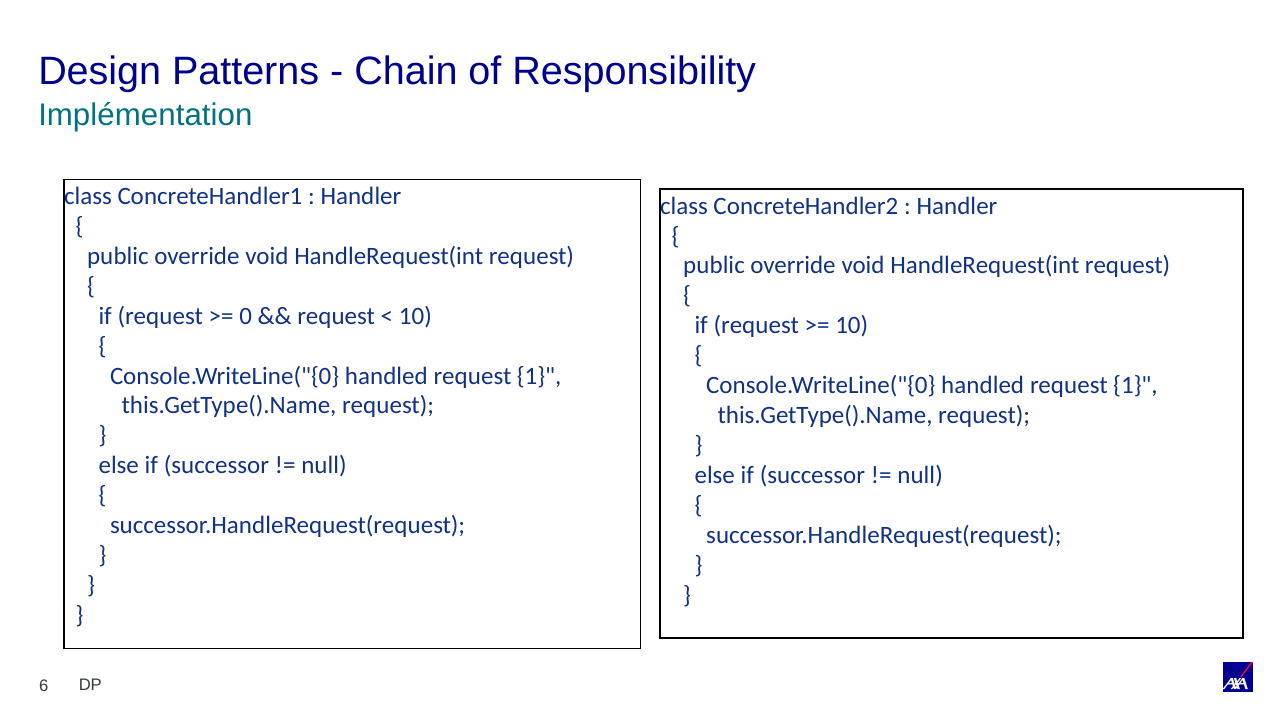

# Design Patterns - Chain of Responsibility
Implémentation
class ConcreteHandler1 : Handler
  {
    public override void HandleRequest(int request)
    {
      if (request >= 0 && request < 10)
      {
        Console.WriteLine("{0} handled request {1}",
          this.GetType().Name, request);
      }
      else if (successor != null)
      {
        successor.HandleRequest(request);
      }
    }
  }

class ConcreteHandler2 : Handler
  {
    public override void HandleRequest(int request)
    {
      if (request >= 10)
      {
        Console.WriteLine("{0} handled request {1}",
          this.GetType().Name, request);
      }
      else if (successor != null)
      {
        successor.HandleRequest(request);
      }
    }

DP